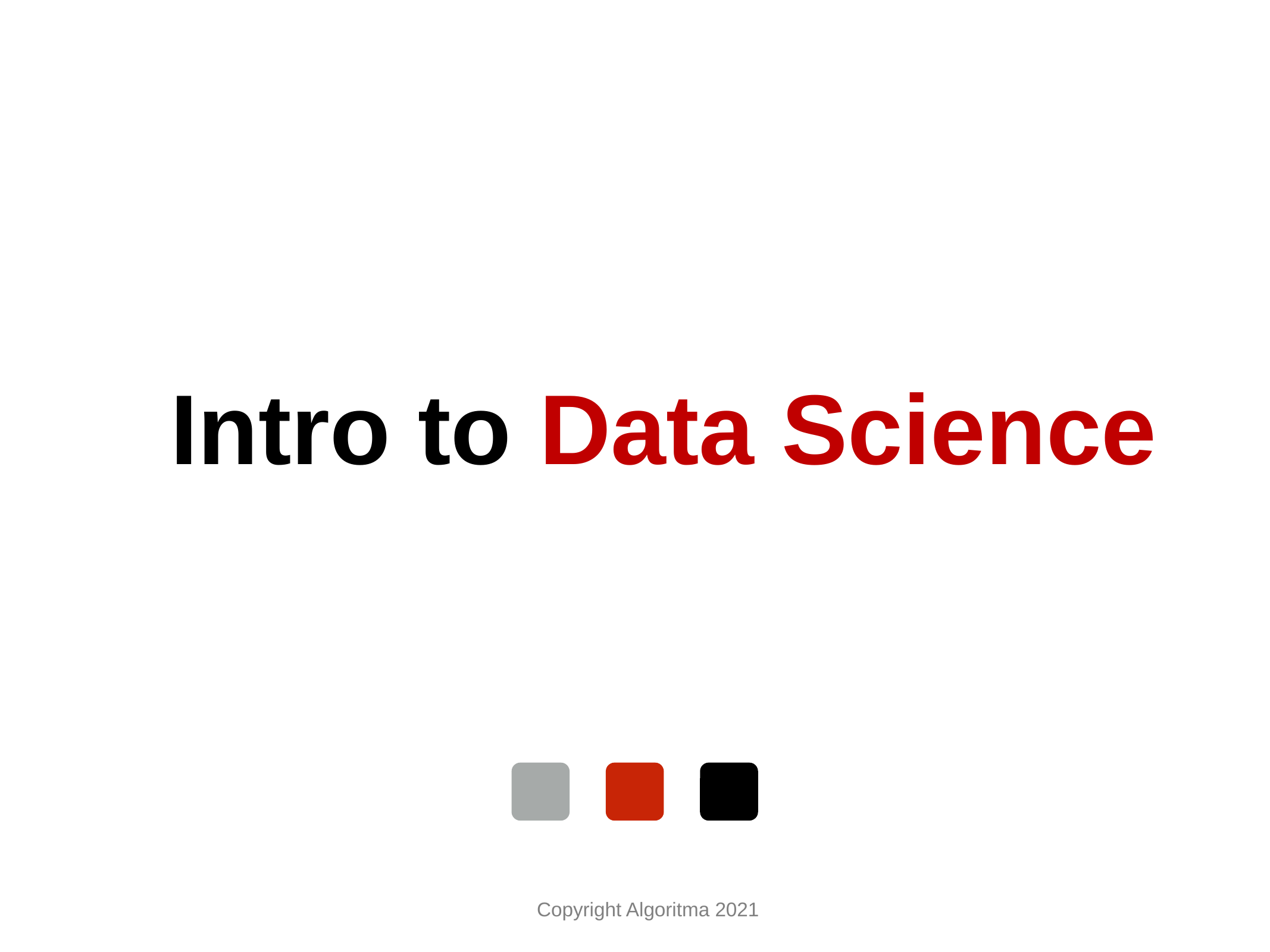

# Intro to Data Science

Copyright Algoritma 2021